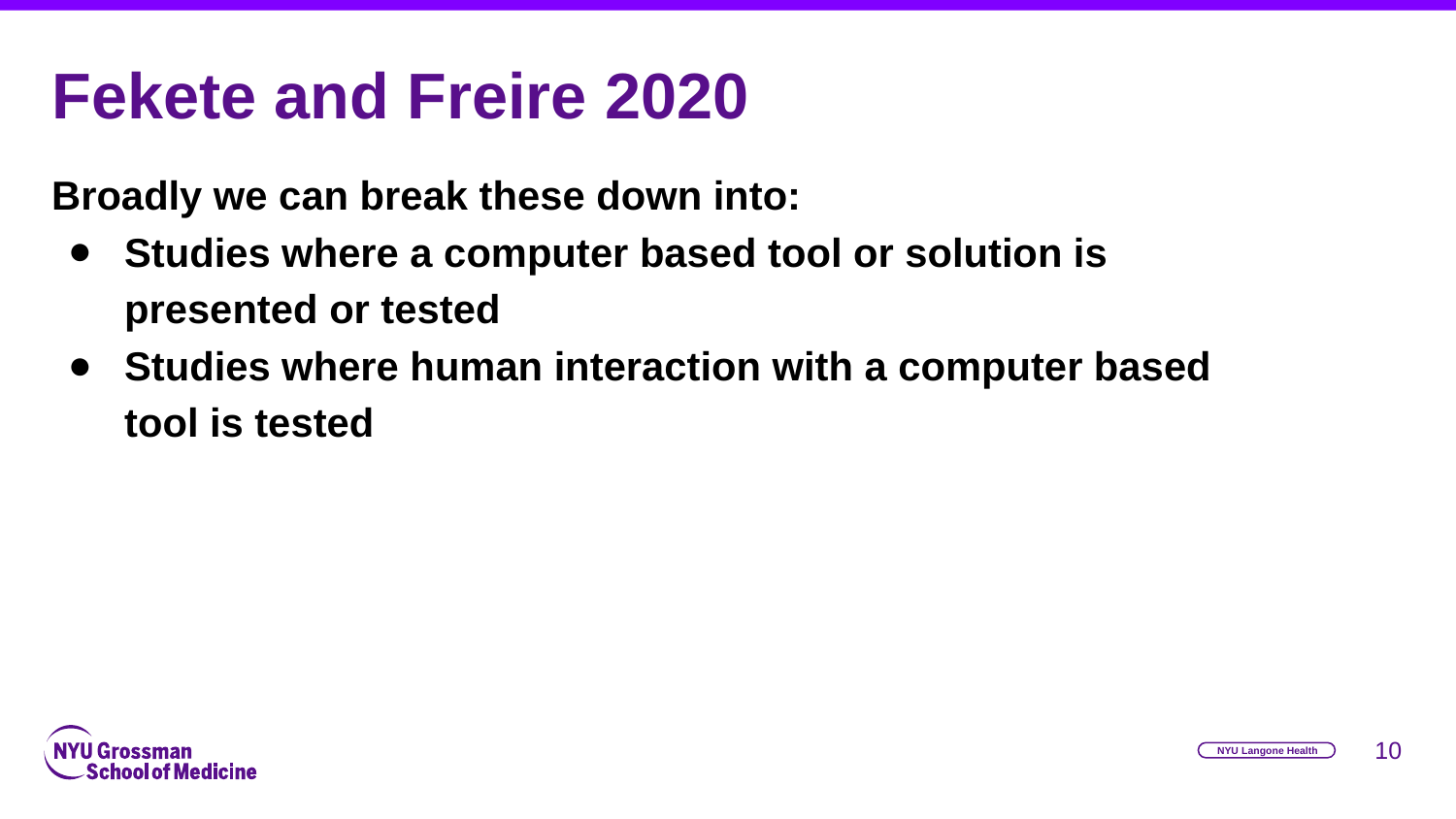

# Fekete and Freire 2020
Broadly we can break these down into:
Studies where a computer based tool or solution is presented or tested
Studies where human interaction with a computer based tool is tested
10
NYU Langone Health